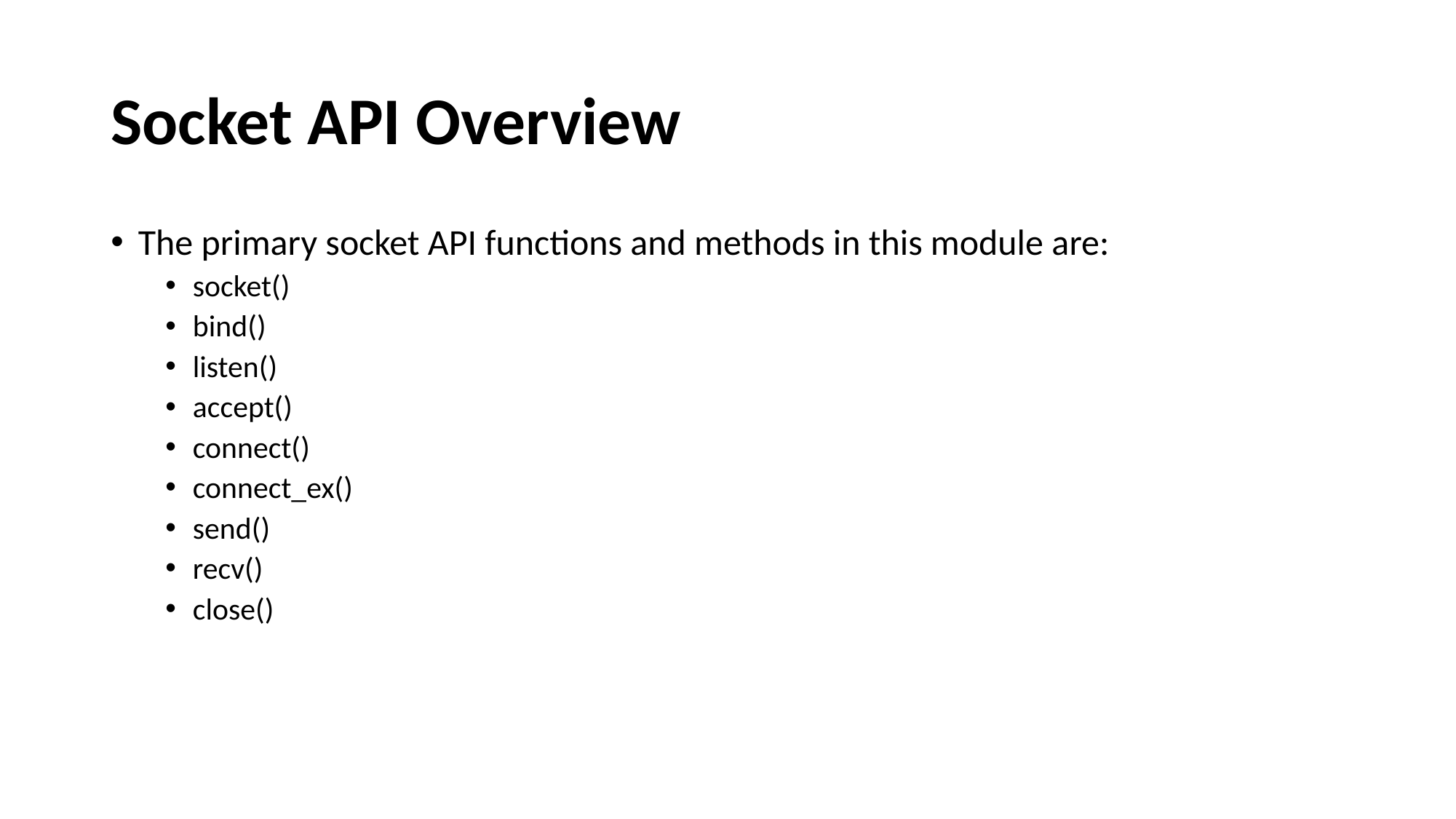

# Socket API Overview
The primary socket API functions and methods in this module are:
socket()
bind()
listen()
accept()
connect()
connect_ex()
send()
recv()
close()